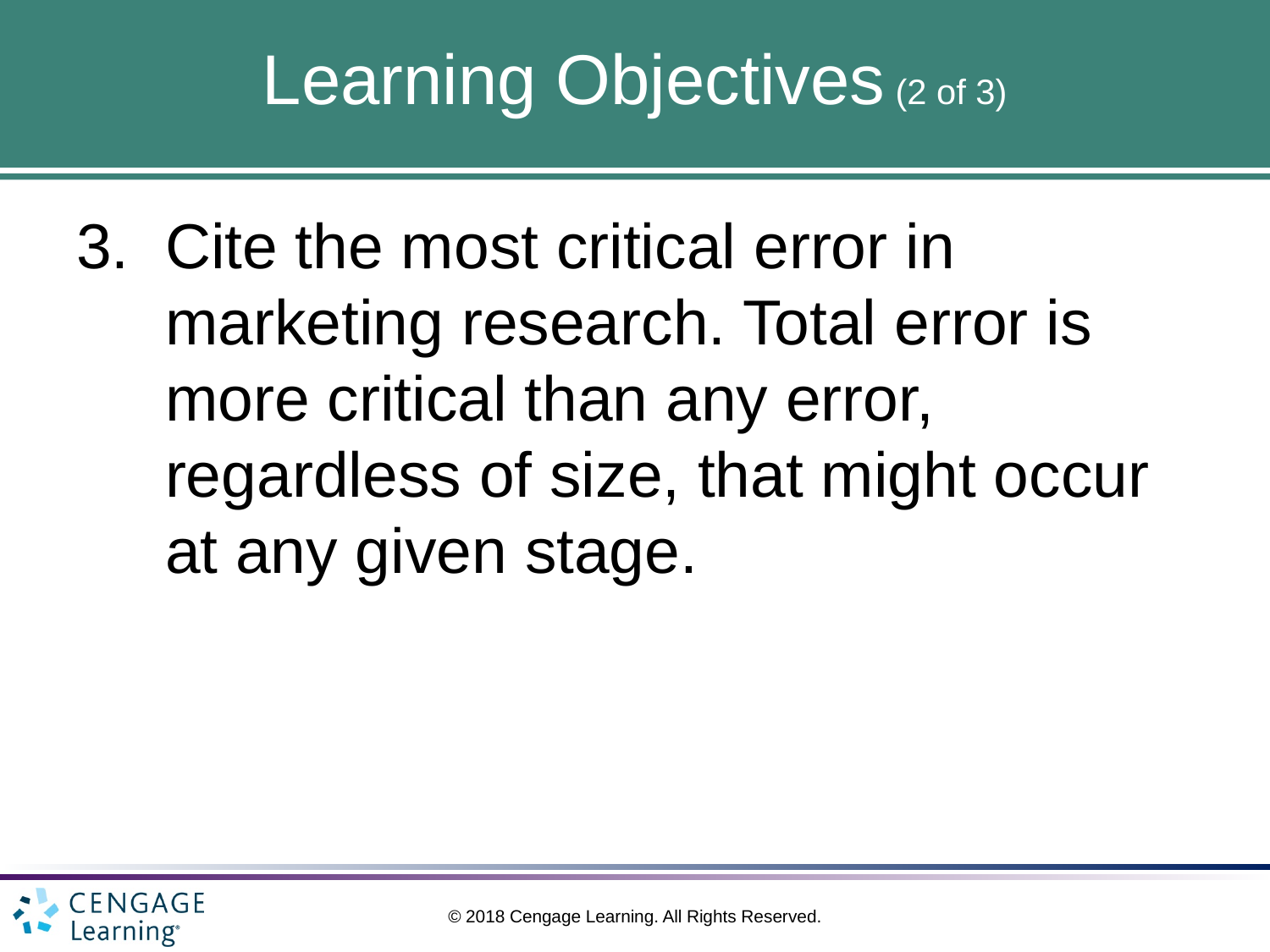

# Learning Objectives (2 of 3)
Cite the most critical error in marketing research. Total error is more critical than any error, regardless of size, that might occur at any given stage.